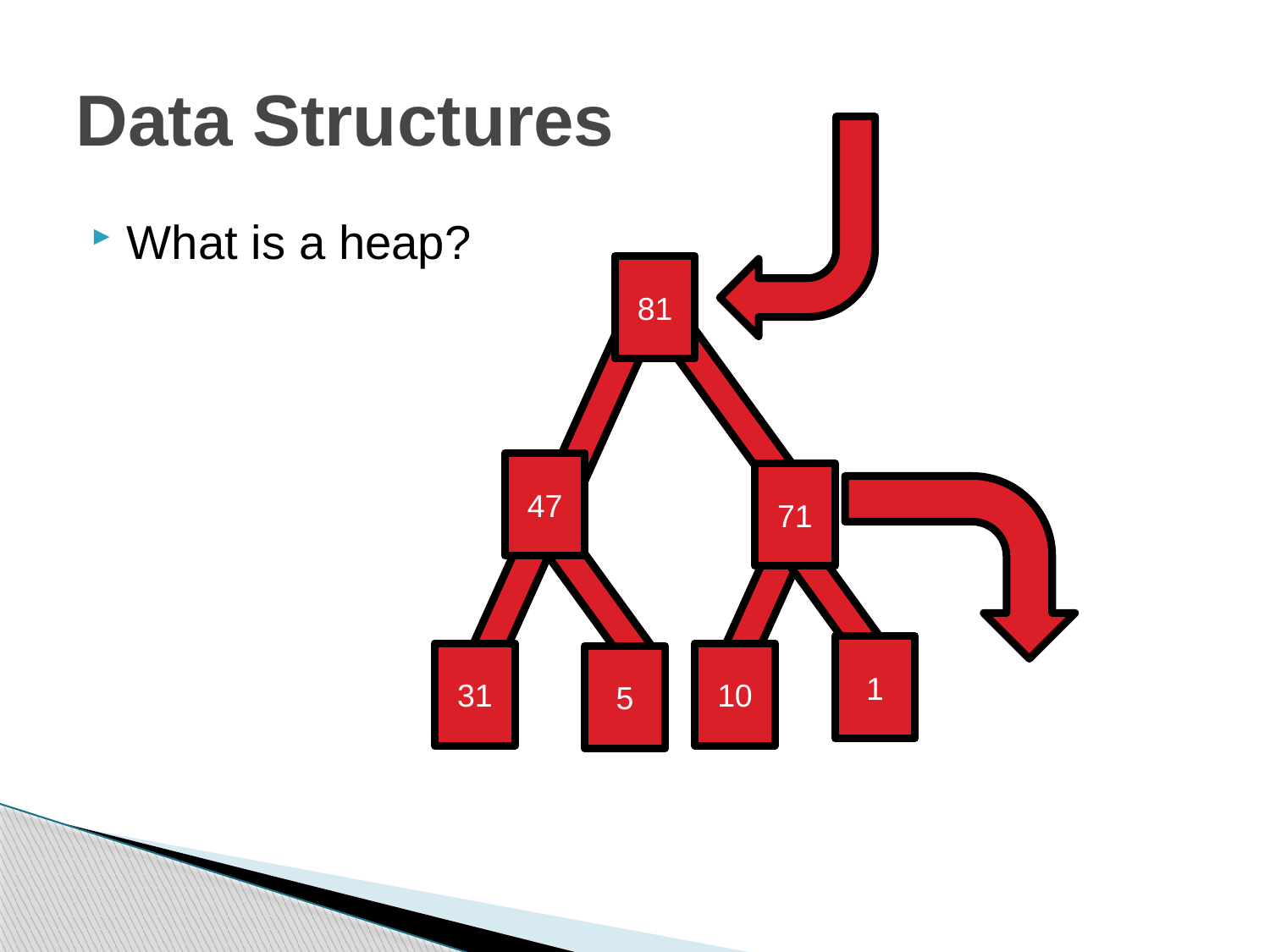

# Data Structures

What is a heap?

81

47
71

1
31
10
5